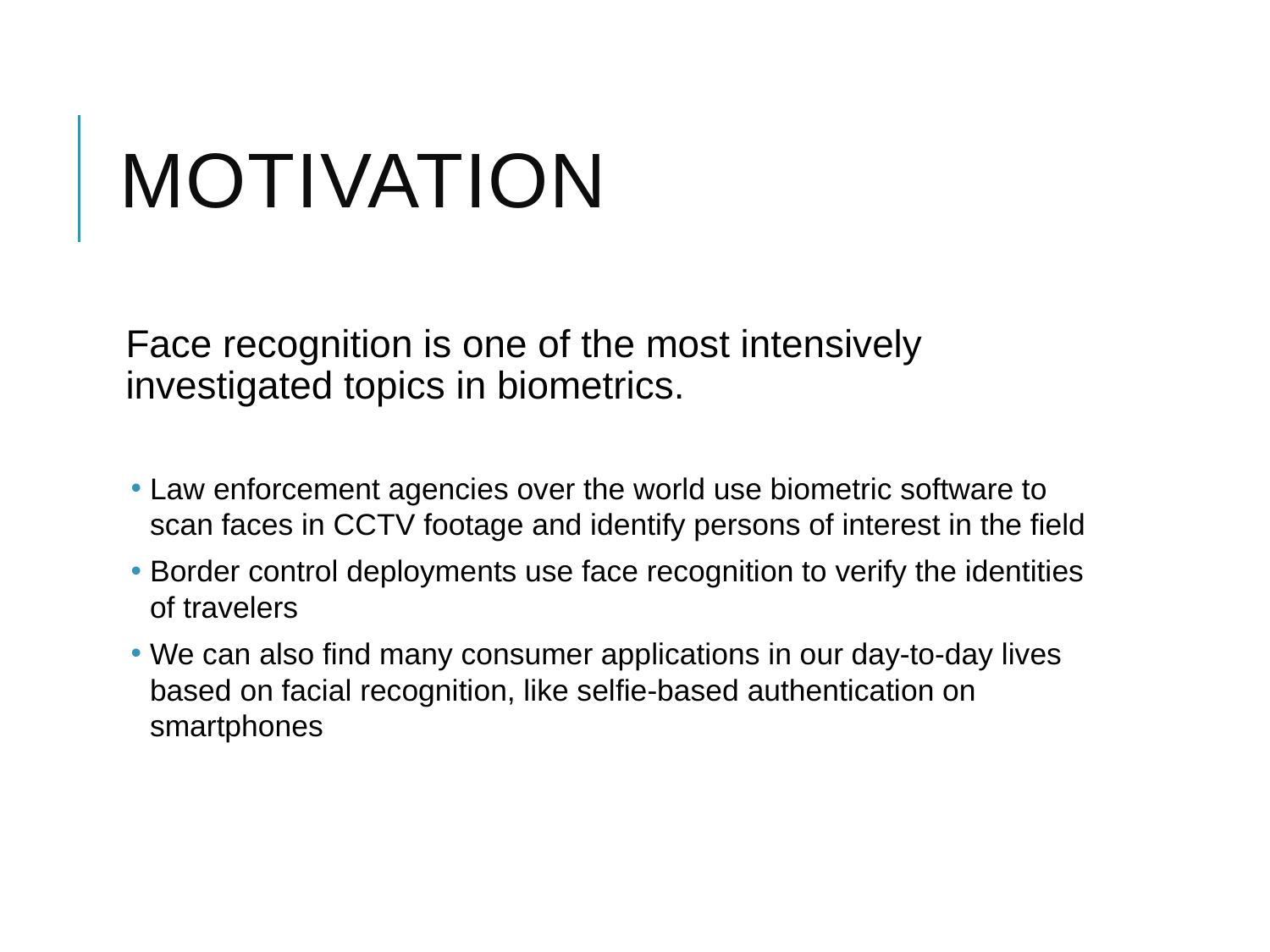

# MOTIVATION
Face recognition is one of the most intensively investigated topics in biometrics.

Law enforcement agencies over the world use biometric software to scan faces in CCTV footage and identify persons of interest in the field
Border control deployments use face recognition to verify the identities of travelers
We can also find many consumer applications in our day-to-day lives based on facial recognition, like selfie-based authentication on smartphones